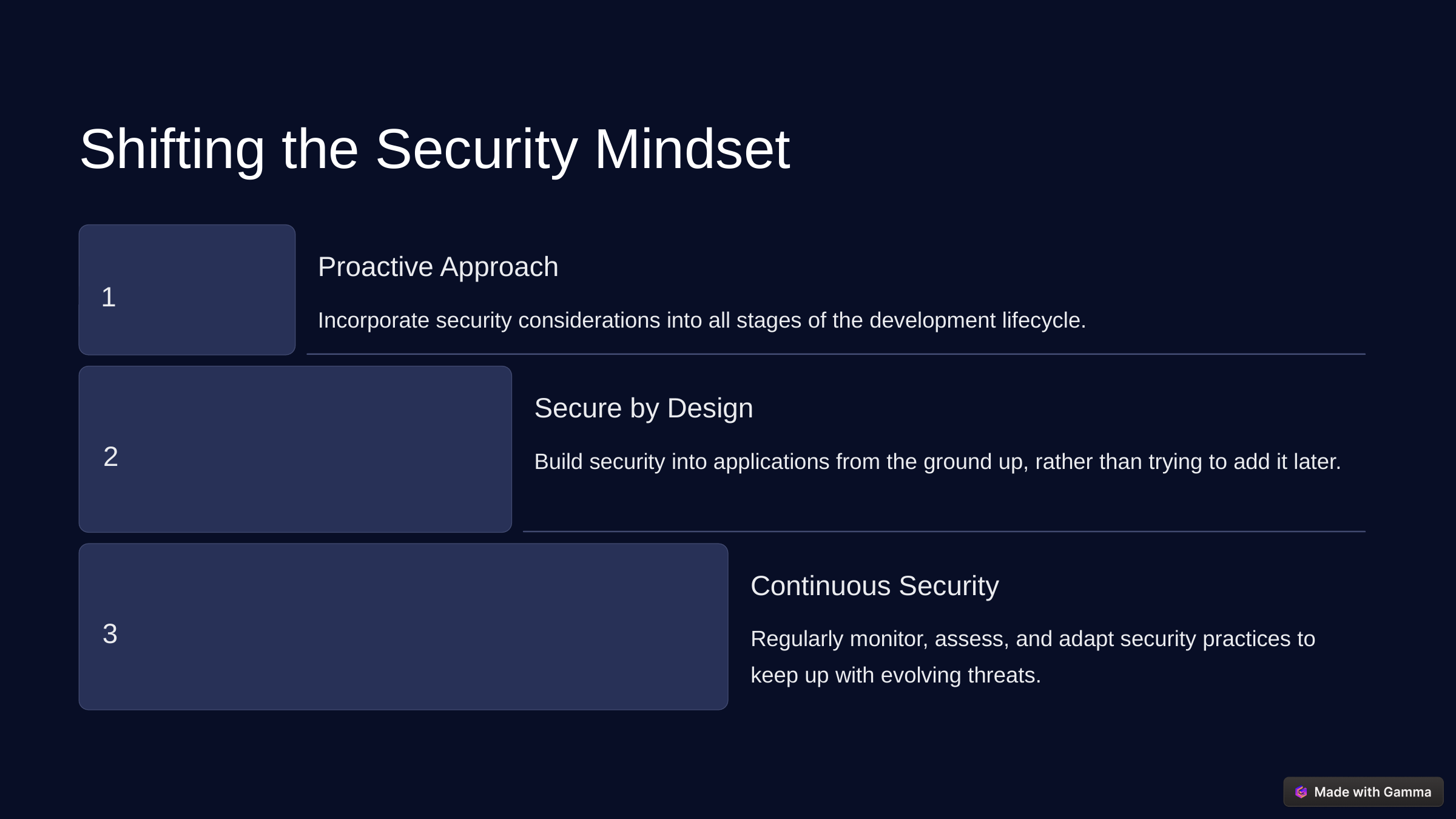

Shifting the Security Mindset

Proactive Approach
1
Incorporate security considerations into all stages of the development lifecycle.

Secure by Design
2
Build security into applications from the ground up, rather than trying to add it later.

Continuous Security
3
Regularly monitor, assess, and adapt security practices to keep up with evolving threats.